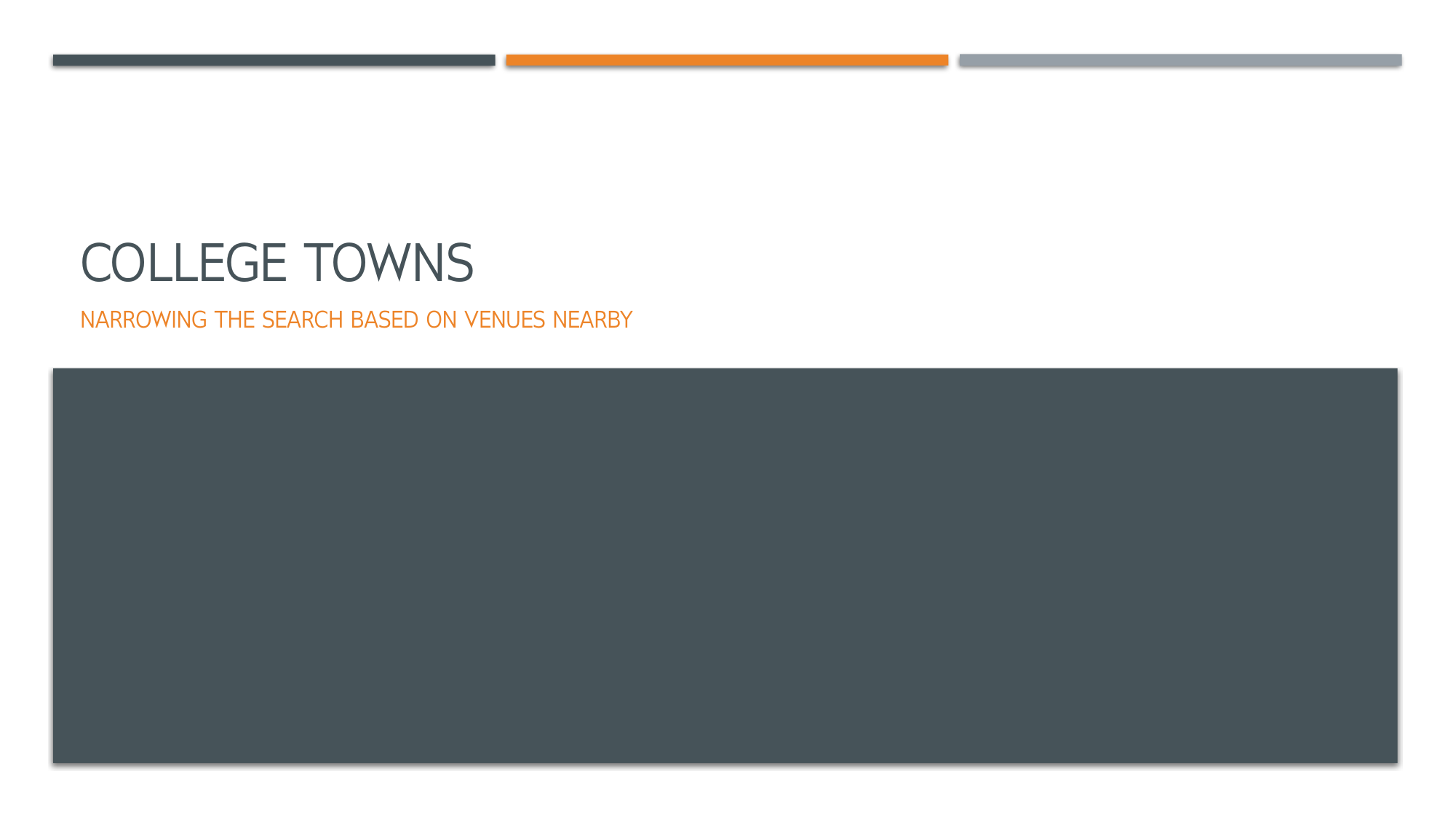

# College towns
Narrowing the search based on venues nearby